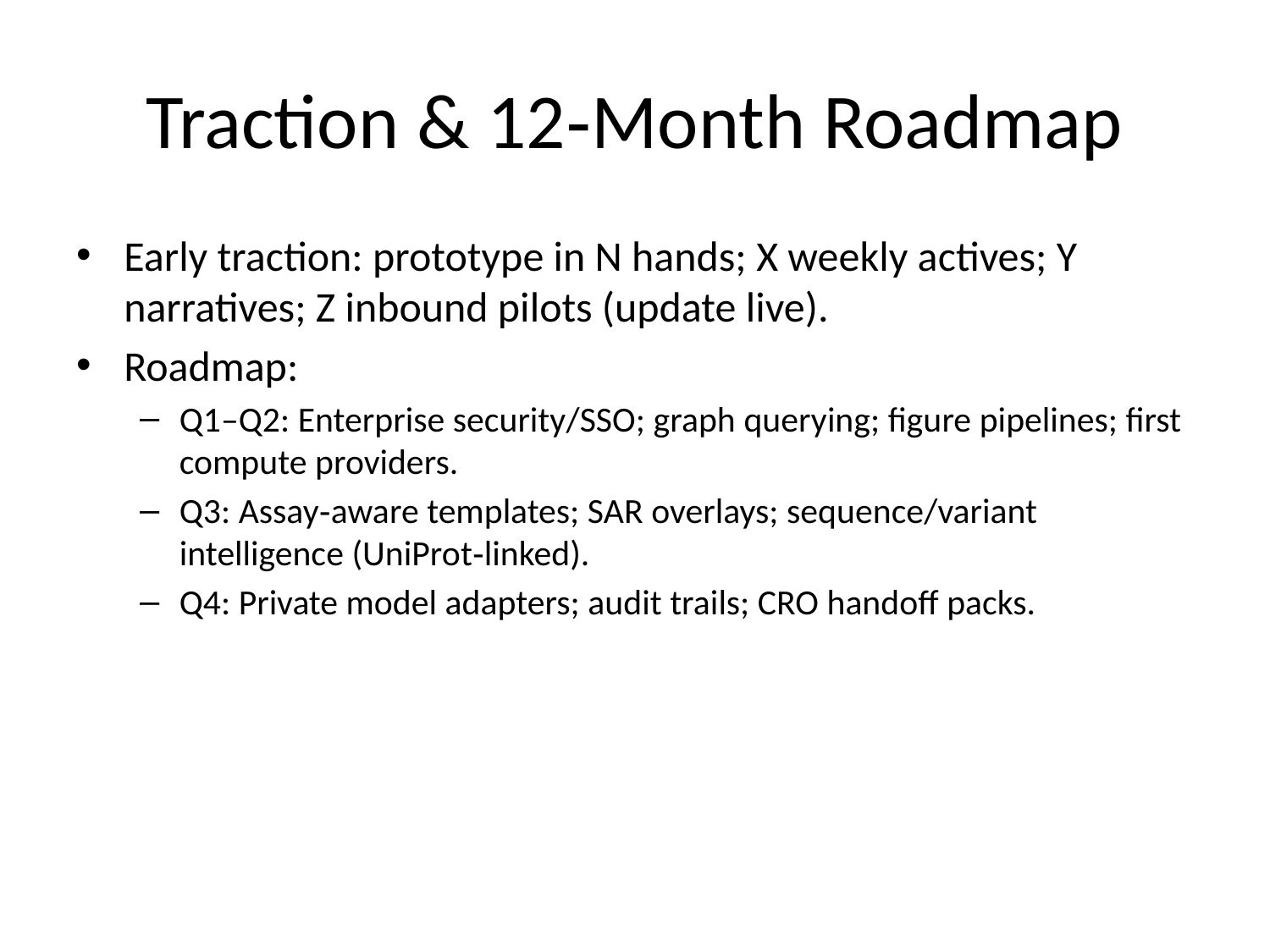

# Traction & 12‑Month Roadmap
Early traction: prototype in N hands; X weekly actives; Y narratives; Z inbound pilots (update live).
Roadmap:
Q1–Q2: Enterprise security/SSO; graph querying; figure pipelines; first compute providers.
Q3: Assay‑aware templates; SAR overlays; sequence/variant intelligence (UniProt‑linked).
Q4: Private model adapters; audit trails; CRO handoff packs.